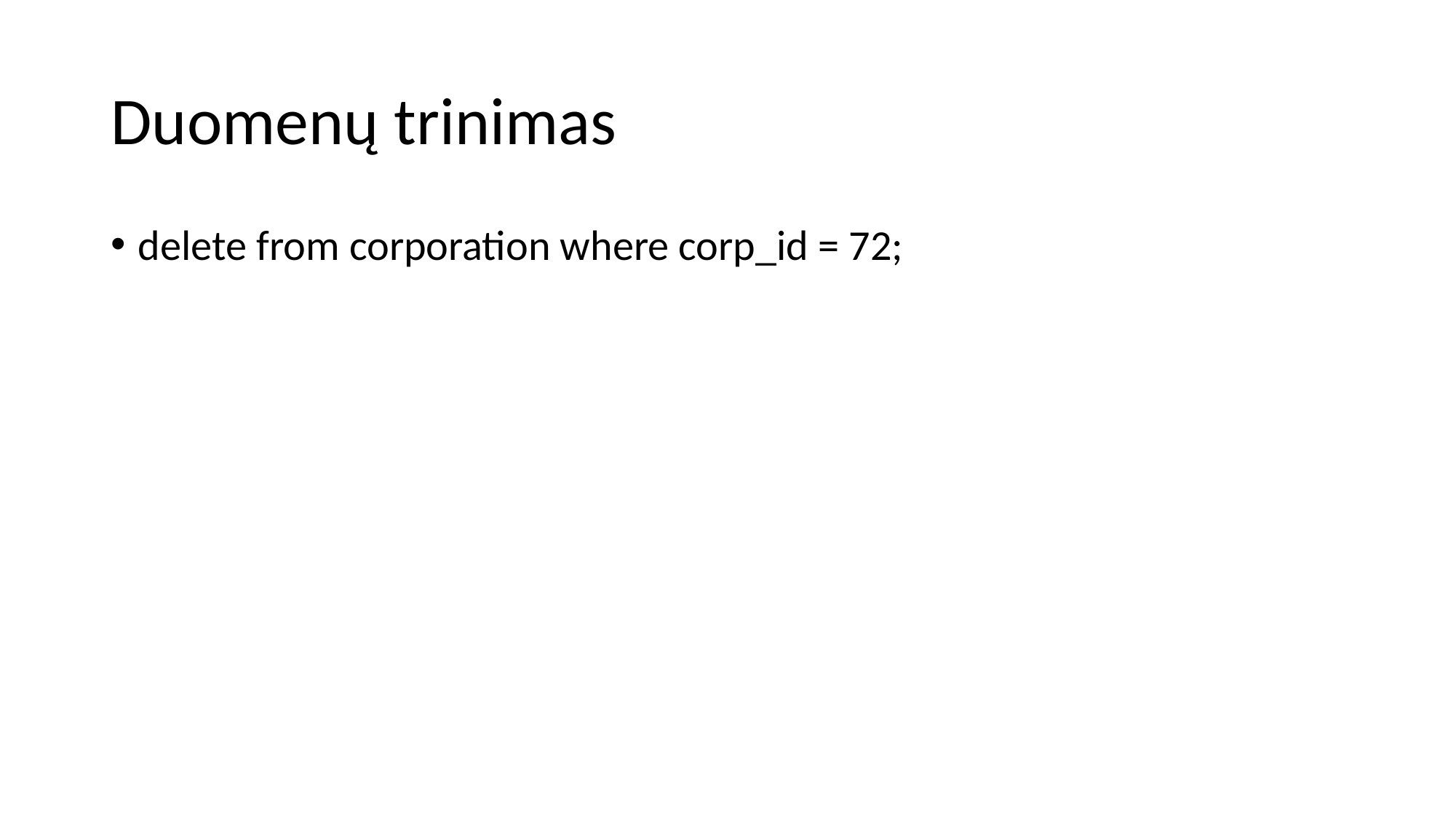

# Duomenų trinimas
delete from corporation where corp_id = 72;